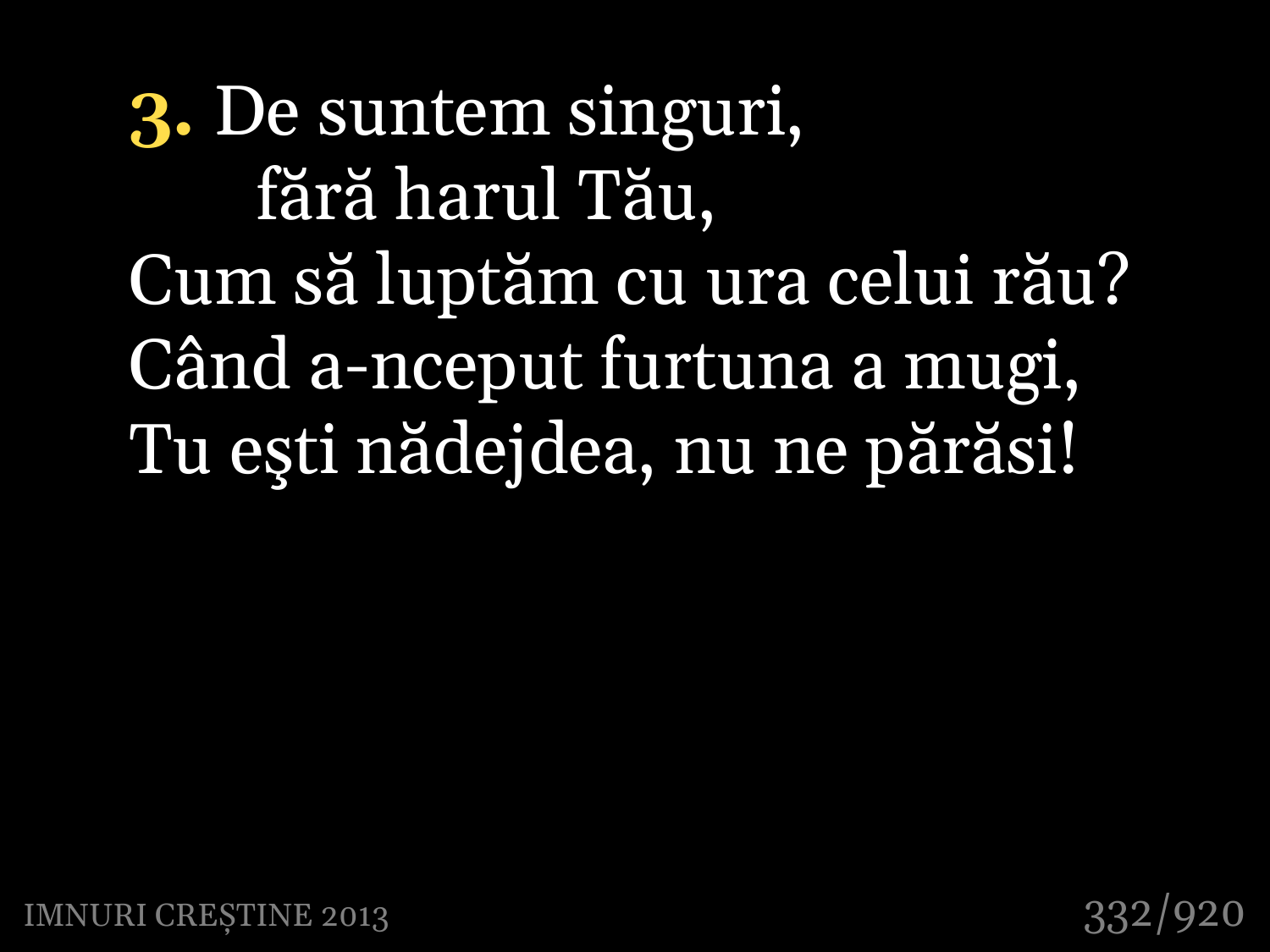

3. De suntem singuri,
	fără harul Tău,
Cum să luptăm cu ura celui rău?
Când a-nceput furtuna a mugi,
Tu eşti nădejdea, nu ne părăsi!
332/920
IMNURI CREȘTINE 2013